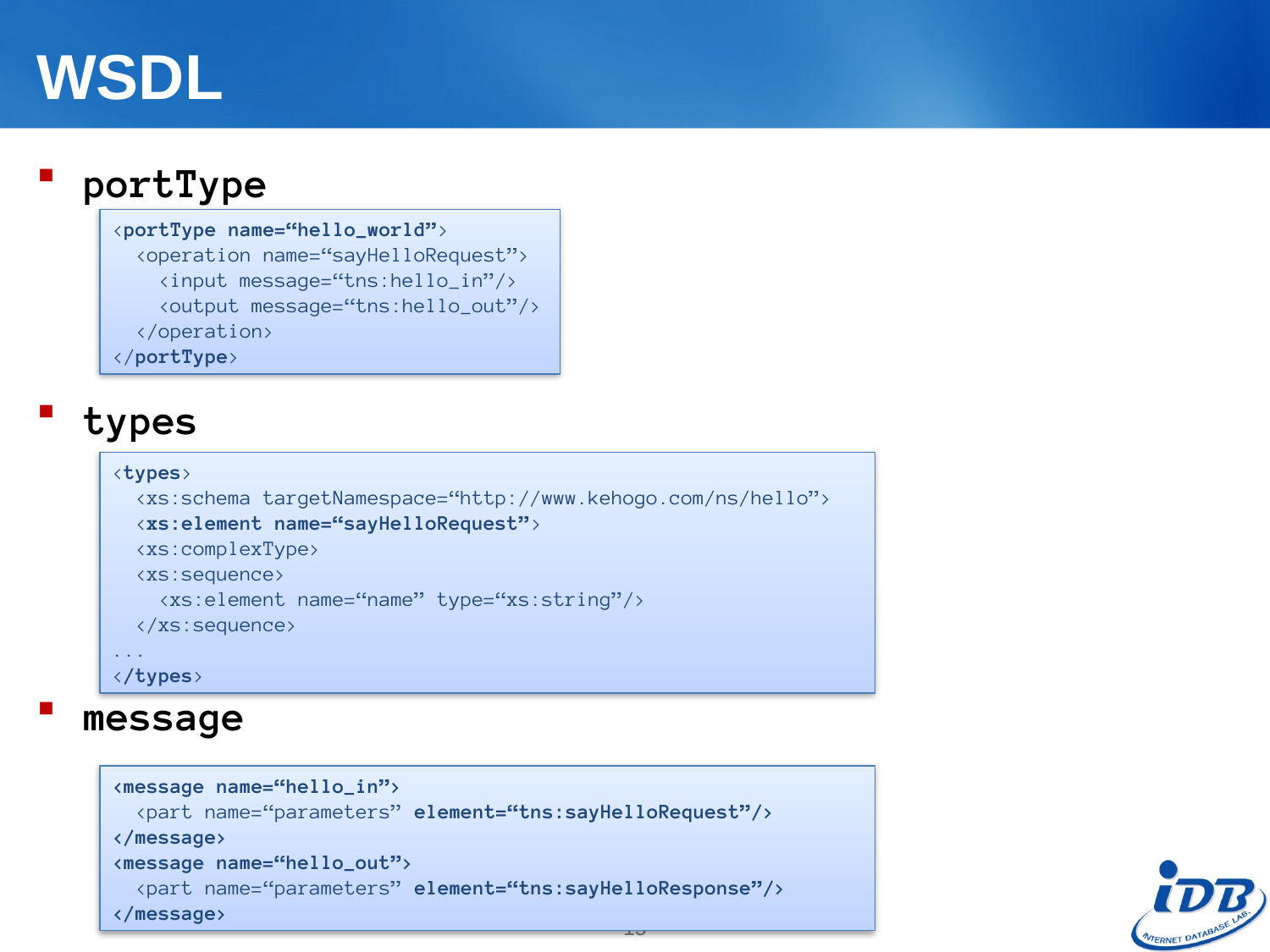

# WSDL
portType

types

message

<portType name=“hello_world”>
  <operation name=“sayHelloRequest”>
    <input message=“tns:hello_in”/>
    <output message=“tns:hello_out”/>
  </operation>
</portType>
<types>
  <xs:schema targetNamespace=“http://www.kehogo.com/ns/hello”>
  <xs:element name=“sayHelloRequest”>
  <xs:complexType>
  <xs:sequence>
    <xs:element name=“name” type=“xs:string”/>
  </xs:sequence>
...
</types>
<message name=“hello_in”>
  <part name=“parameters” element=“tns:sayHelloRequest”/>
</message>
<message name=“hello_out”>
  <part name=“parameters” element=“tns:sayHelloResponse”/>
</message>
15